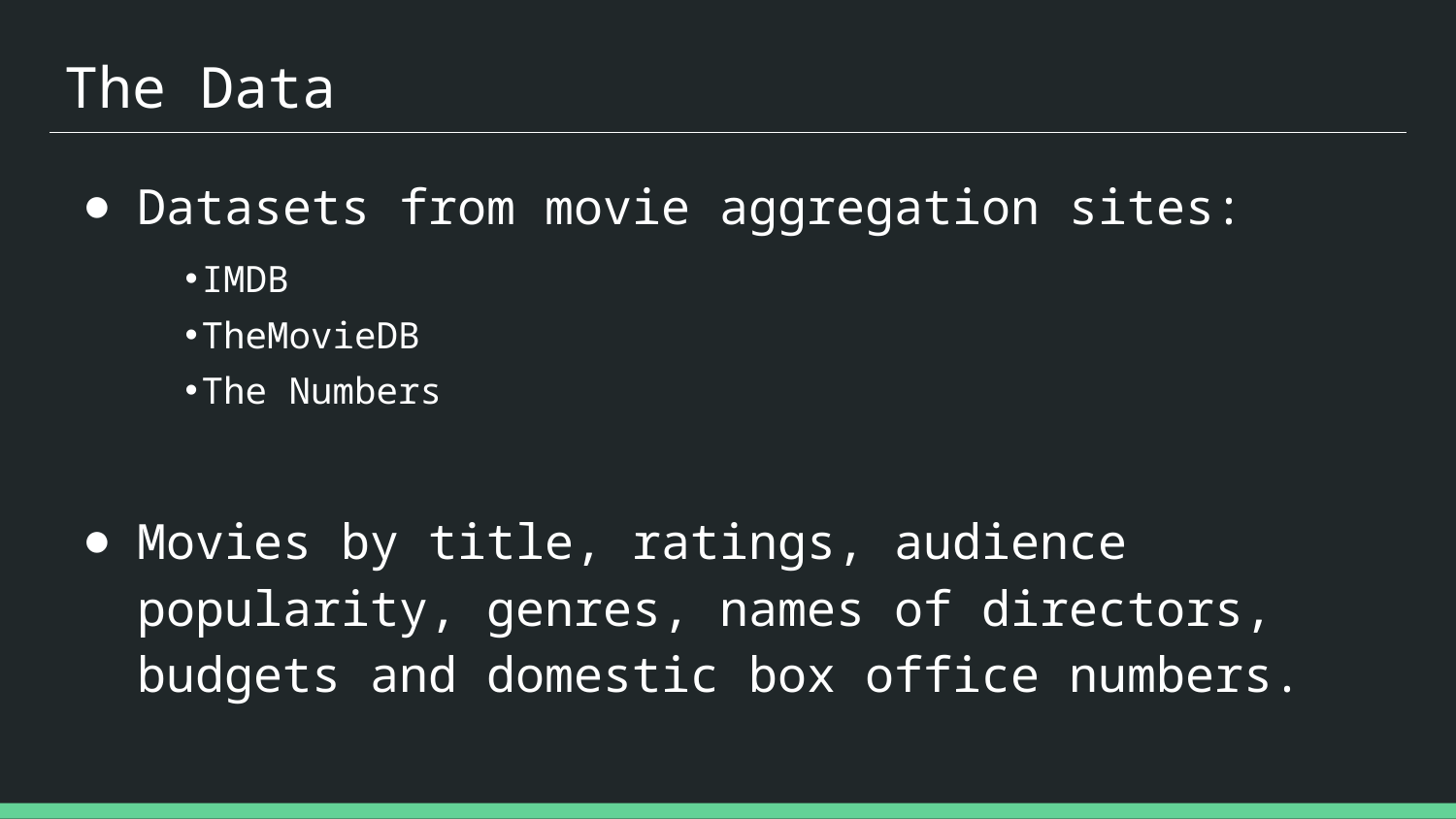

# The Data
Datasets from movie aggregation sites:

Movies by title, ratings, audience popularity, genres, names of directors, budgets and domestic box office numbers.

IMDB
TheMovieDB
The Numbers